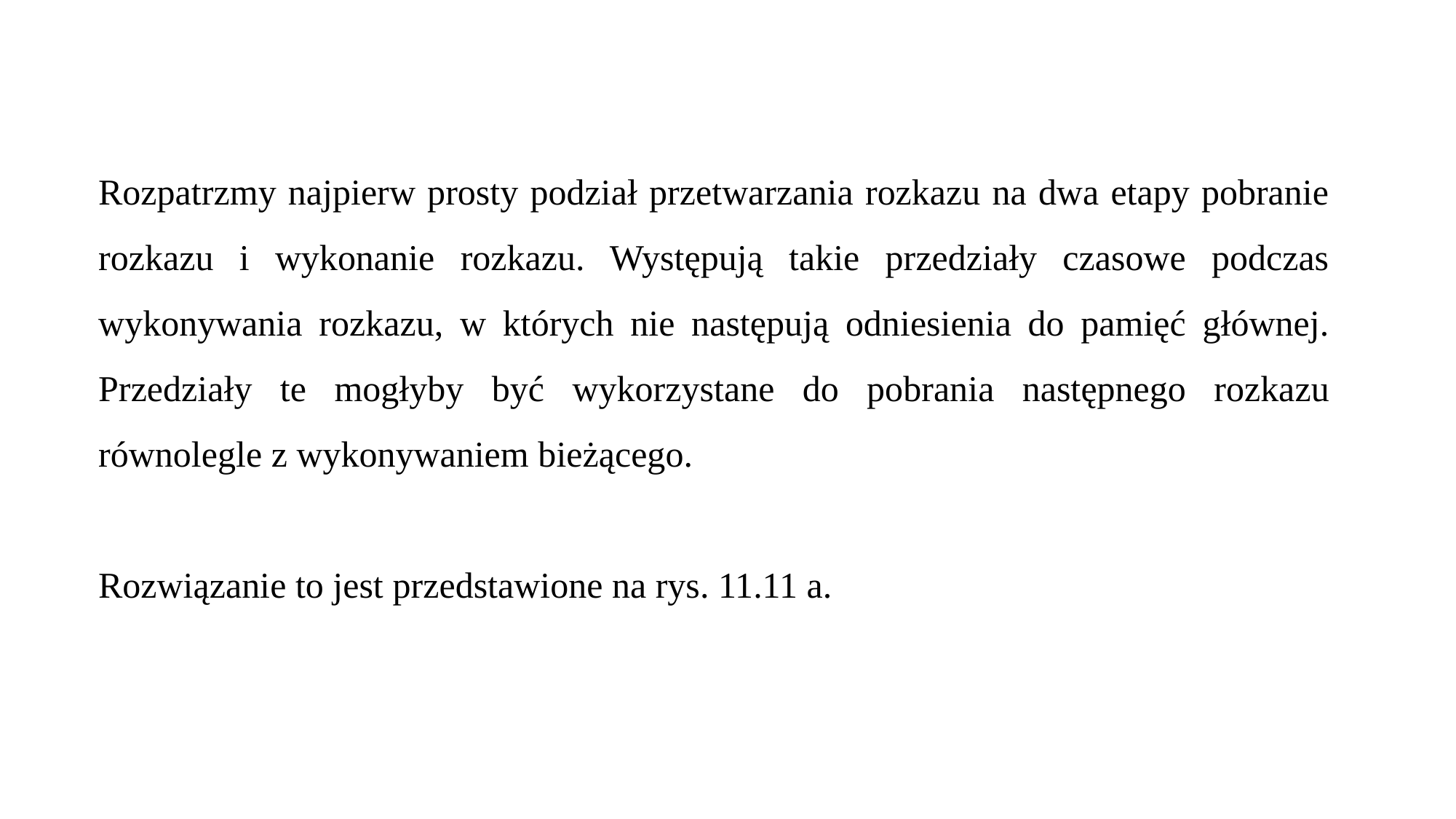

Rozpatrzmy najpierw prosty podział przetwarzania rozkazu na dwa etapy pobranie rozkazu i wykonanie rozkazu. Występują takie przedziały czasowe podczas wykonywania rozkazu, w których nie następują odniesienia do pamięć głównej. Przedziały te mogłyby być wykorzystane do pobrania następnego rozkazu równolegle z wykonywaniem bieżącego.

Rozwiązanie to jest przedstawione na rys. 11.11 a.